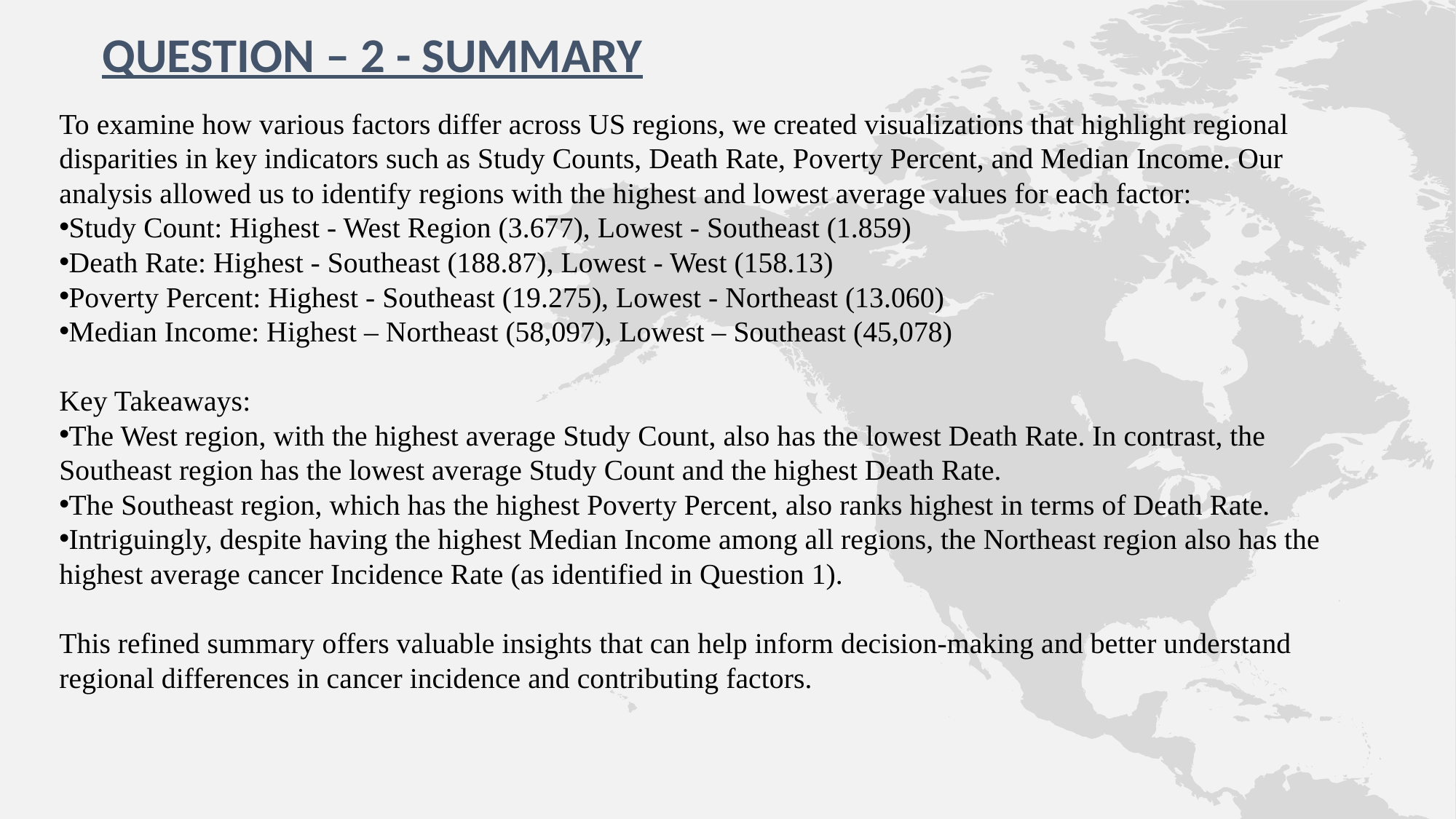

Question – 2 - Summary
To examine how various factors differ across US regions, we created visualizations that highlight regional disparities in key indicators such as Study Counts, Death Rate, Poverty Percent, and Median Income. Our analysis allowed us to identify regions with the highest and lowest average values for each factor:
Study Count: Highest - West Region (3.677), Lowest - Southeast (1.859)
Death Rate: Highest - Southeast (188.87), Lowest - West (158.13)
Poverty Percent: Highest - Southeast (19.275), Lowest - Northeast (13.060)
Median Income: Highest – Northeast (58,097), Lowest – Southeast (45,078)

Key Takeaways:
The West region, with the highest average Study Count, also has the lowest Death Rate. In contrast, the Southeast region has the lowest average Study Count and the highest Death Rate.
The Southeast region, which has the highest Poverty Percent, also ranks highest in terms of Death Rate.
Intriguingly, despite having the highest Median Income among all regions, the Northeast region also has the highest average cancer Incidence Rate (as identified in Question 1).

This refined summary offers valuable insights that can help inform decision-making and better understand      regional differences in cancer incidence and contributing factors.